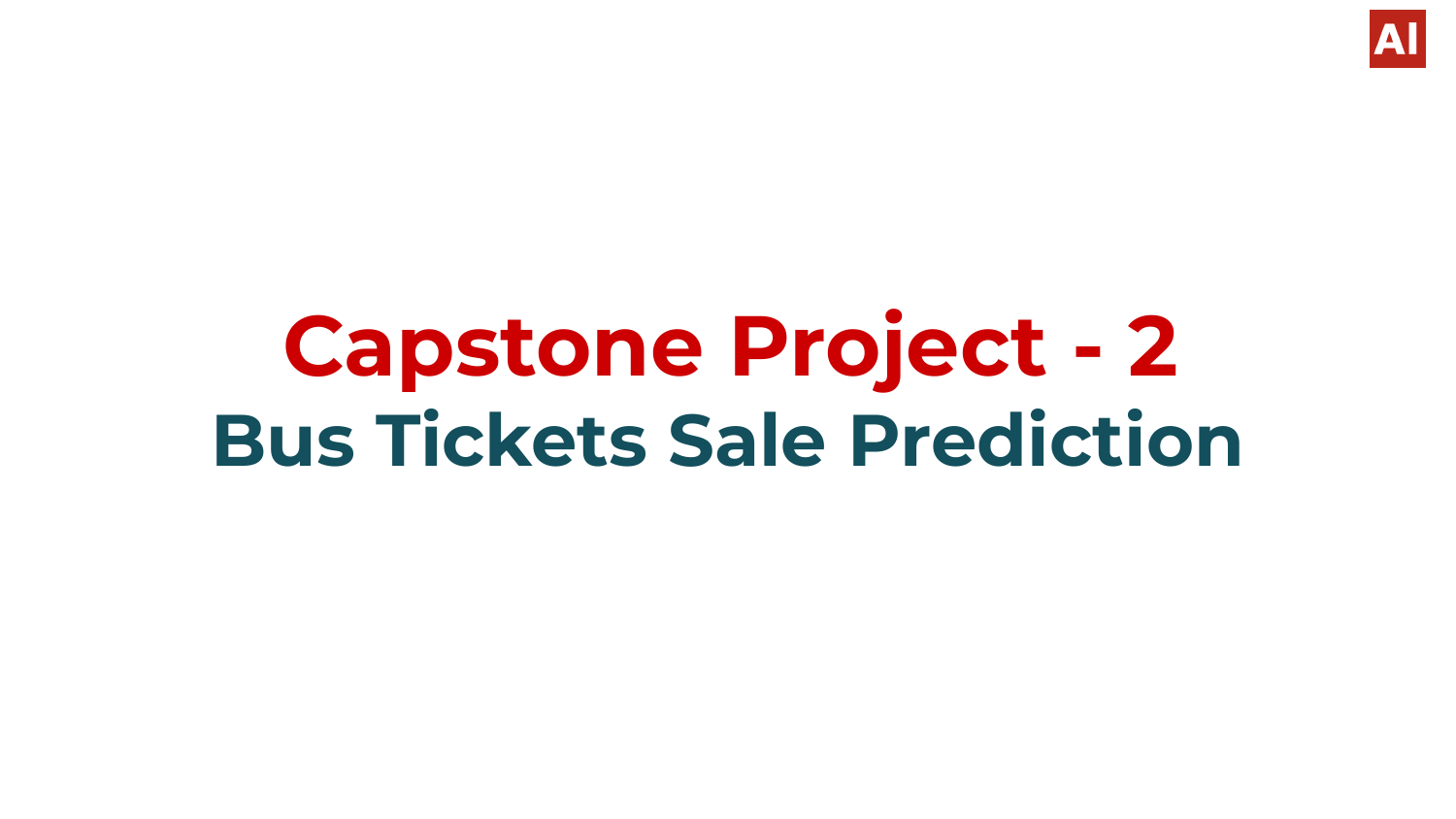

# Capstone Project - 2
Bus Tickets Sale Prediction